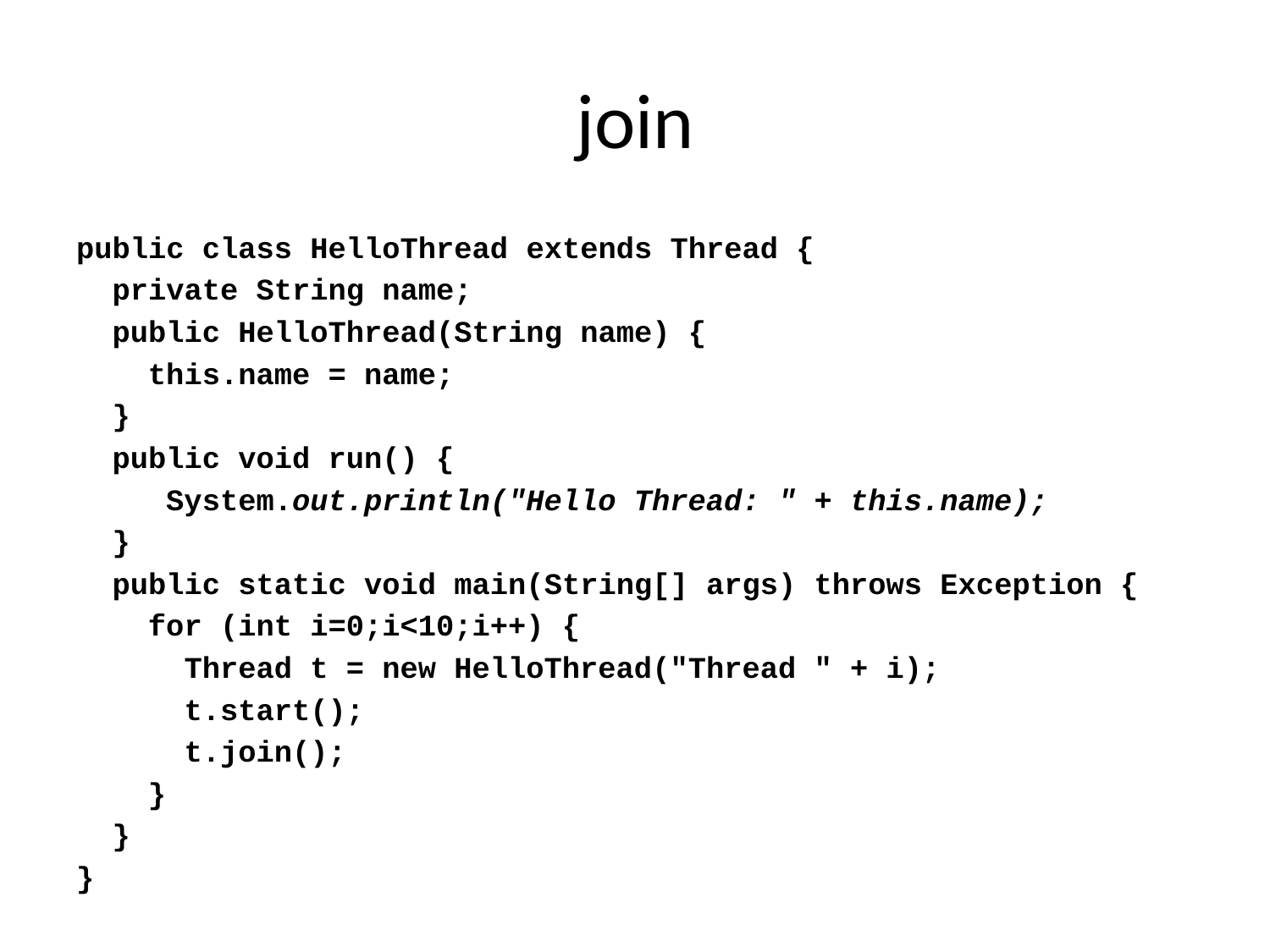

# join
public class HelloThread extends Thread {
  private String name;
  public HelloThread(String name) {
    this.name = name;
  }
  public void run() {
     System.out.println("Hello Thread: " + this.name);
  }
  public static void main(String[] args) throws Exception {
    for (int i=0;i<10;i++) {
      Thread t = new HelloThread("Thread " + i);
      t.start();
      t.join();
    }
  }
}